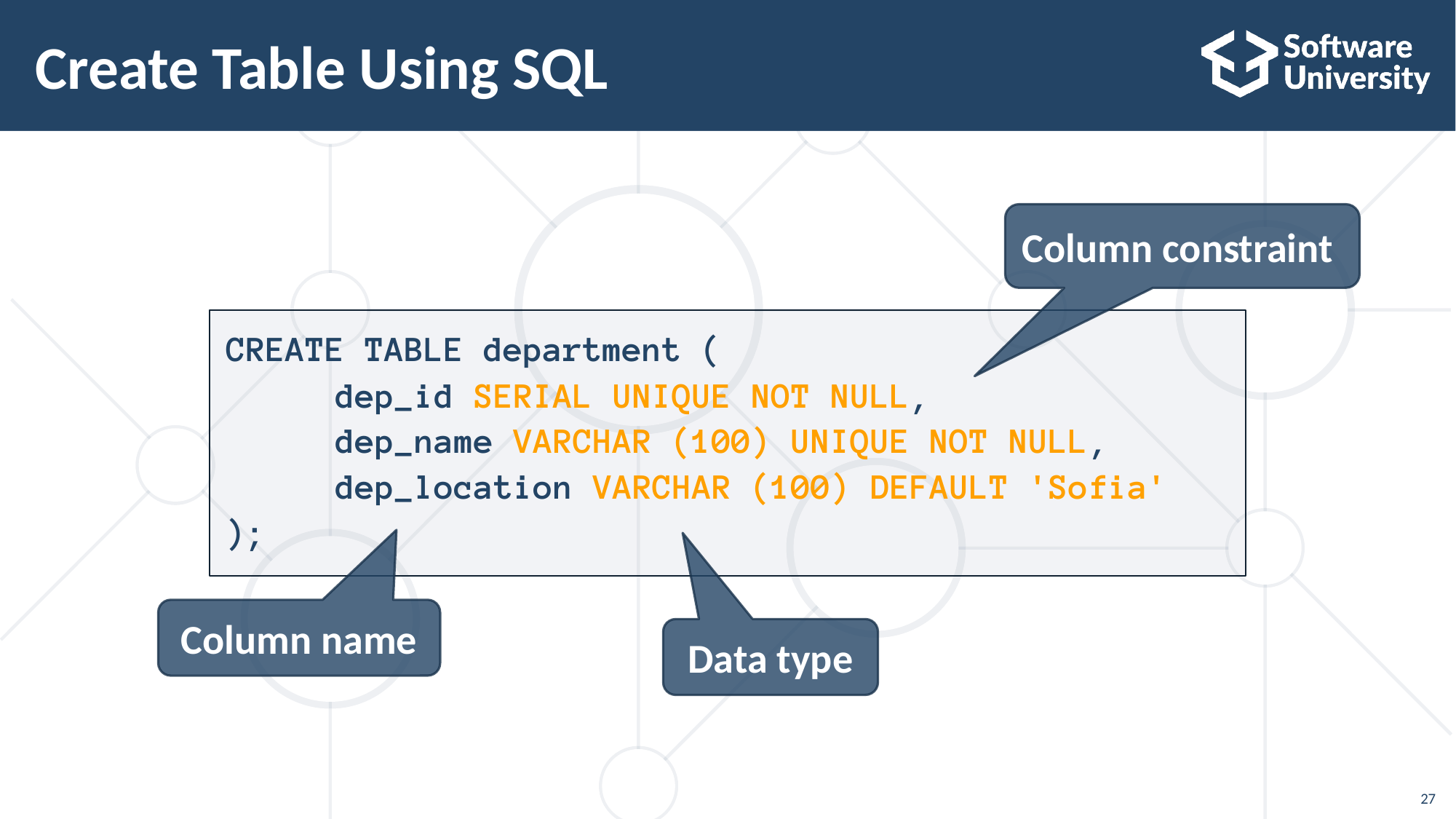

# Create Table Using SQL
Column constraint
CREATE TABLE department (
	dep_id SERIAL UNIQUE NOT NULL,
	dep_name VARCHAR (100) UNIQUE NOT NULL,
	dep_location VARCHAR (100) DEFAULT 'Sofia'
);
Column name
Data type
27